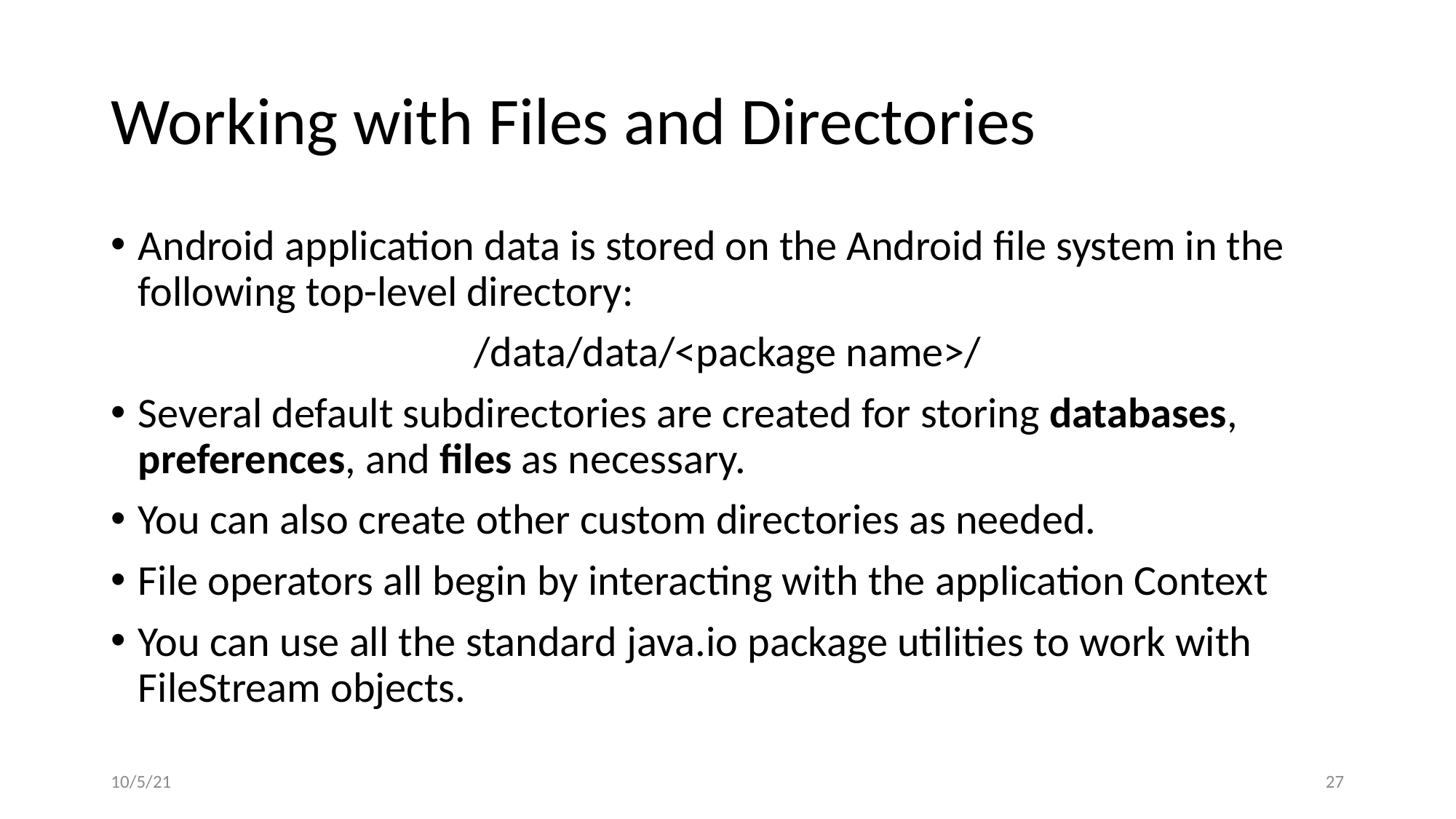

# Working with Files and Directories
Android application data is stored on the Android file system in the following top-level directory:
/data/data/<package name>/
Several default subdirectories are created for storing databases, preferences, and files as necessary.
You can also create other custom directories as needed.
File operators all begin by interacting with the application Context
You can use all the standard java.io package utilities to work with FileStream objects.
10/5/21
27